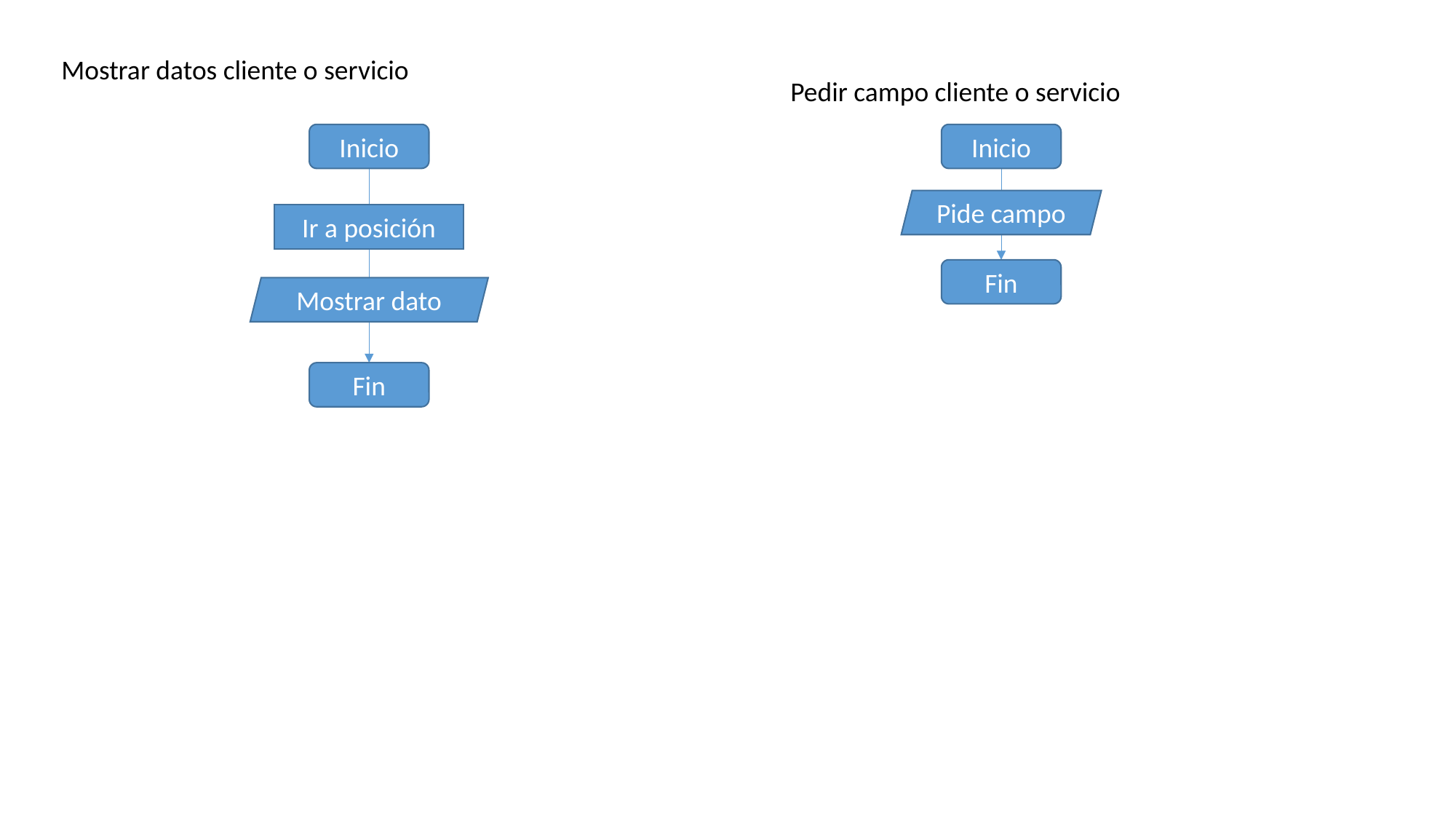

Mostrar datos cliente o servicio
Pedir campo cliente o servicio
Inicio
Inicio
Pide campo
Ir a posición
Fin
Mostrar dato
Fin